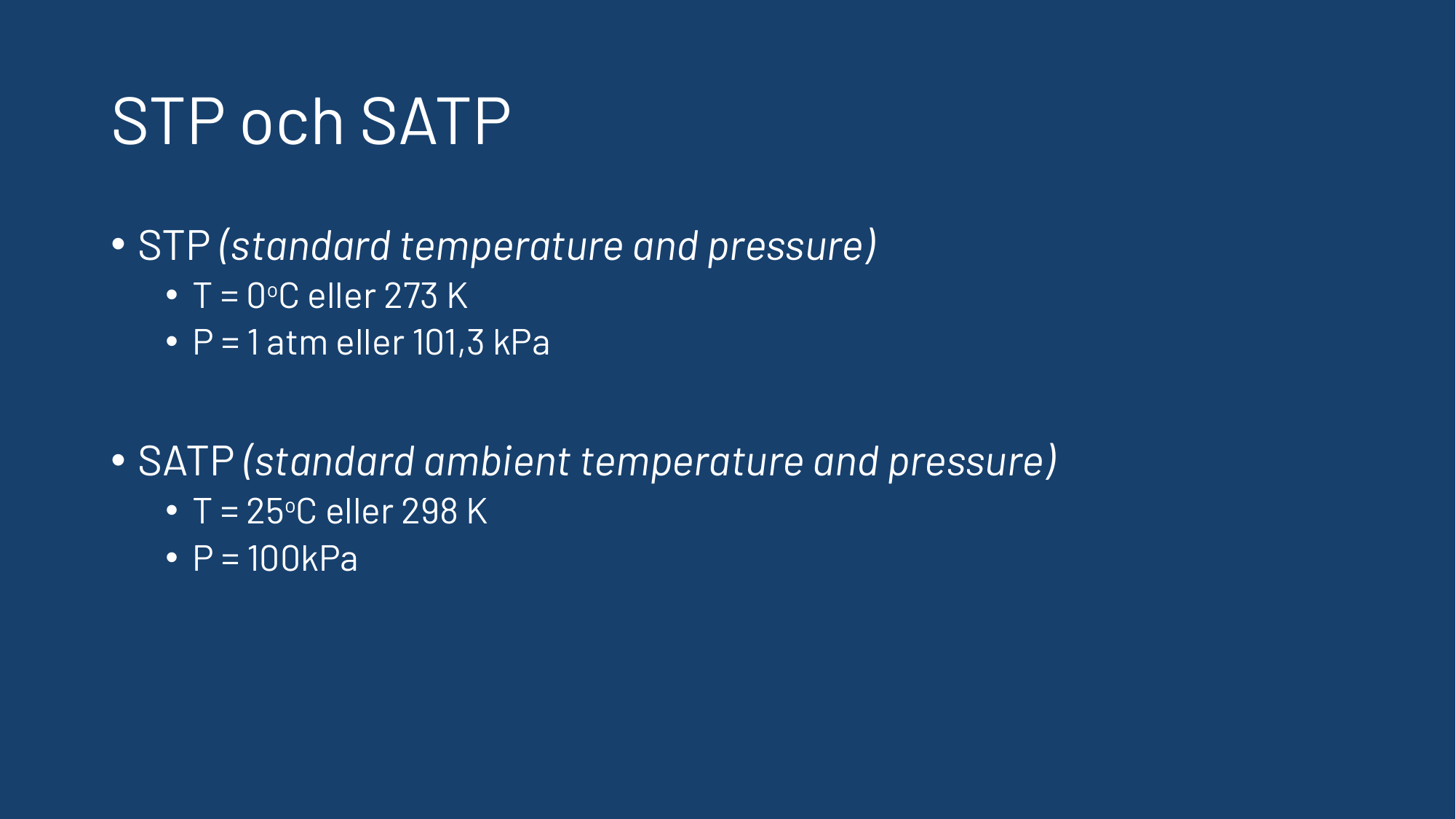

# STP och SATP
STP (standard temperature and pressure)
T = 0oC eller 273 K
P = 1 atm eller 101,3 kPa

SATP (standard ambient temperature and pressure)
T = 25oC eller 298 K
P = 100kPa